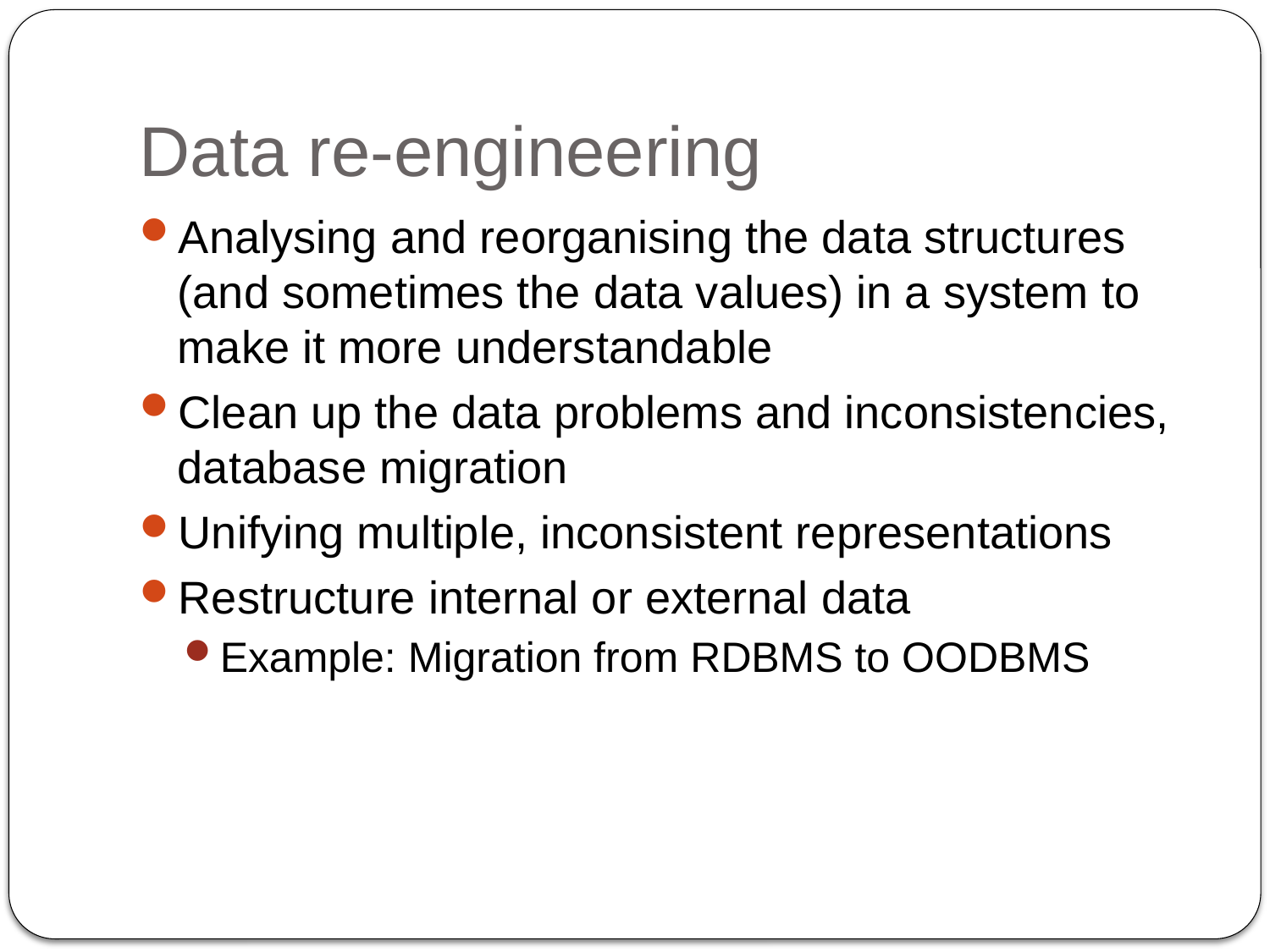

# Data re-engineering
Analysing and reorganising the data structures (and sometimes the data values) in a system to make it more understandable
Clean up the data problems and inconsistencies, database migration
Unifying multiple, inconsistent representations
Restructure internal or external data
Example: Migration from RDBMS to OODBMS